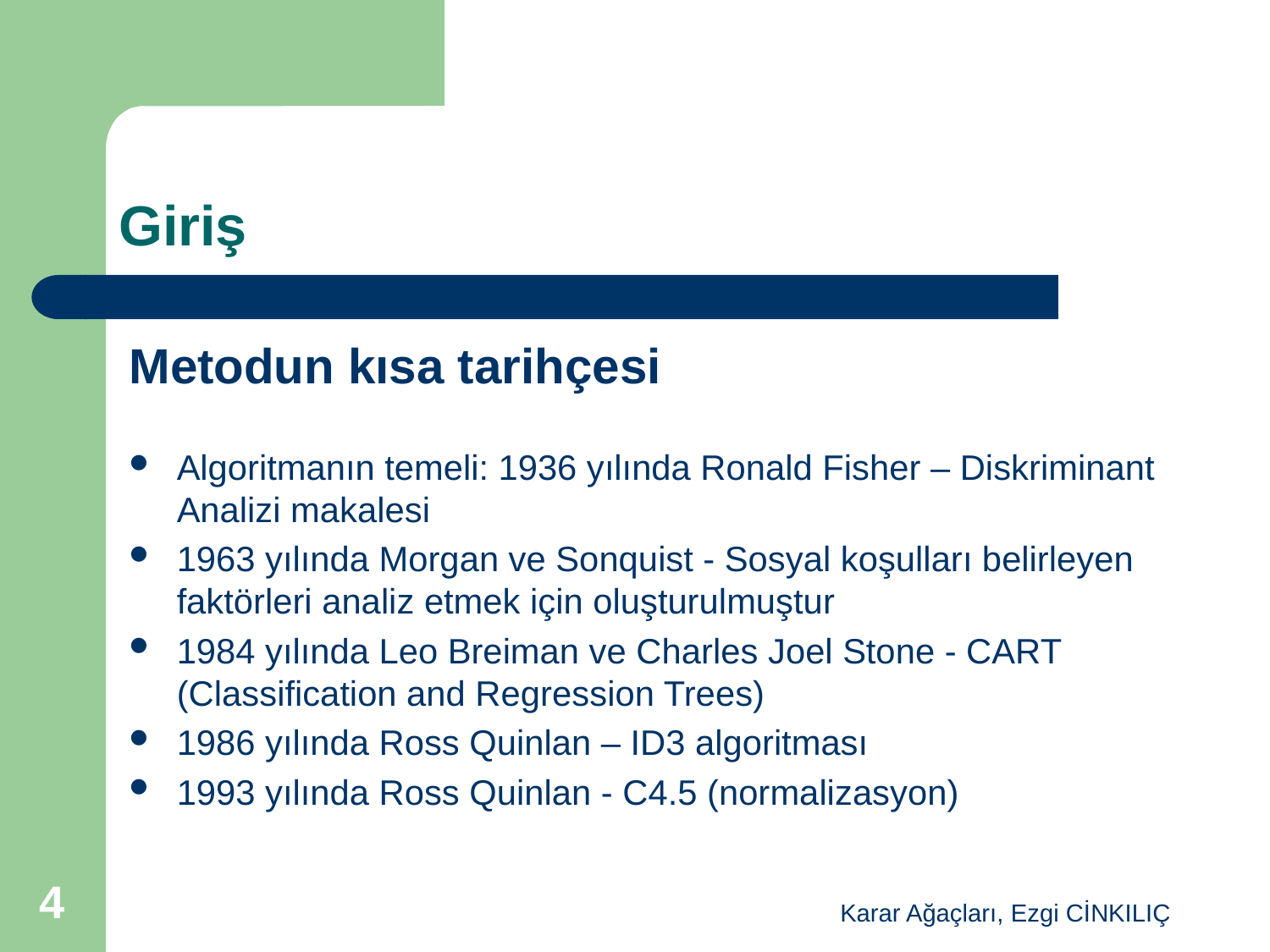

# Giriş
Metodun kısa tarihçesi

Algoritmanın temeli: 1936 yılında Ronald Fisher – Diskriminant Analizi makalesi
1963 yılında Morgan ve Sonquist - Sosyal koşulları belirleyen faktörleri analiz etmek için oluşturulmuştur
1984 yılında Leo Breiman ve Charles Joel Stone - CART (Classification and Regression Trees)
1986 yılında Ross Quinlan – ID3 algoritması
1993 yılında Ross Quinlan - C4.5 (normalizasyon)

4
Karar Ağaçları, Ezgi CİNKILIÇ